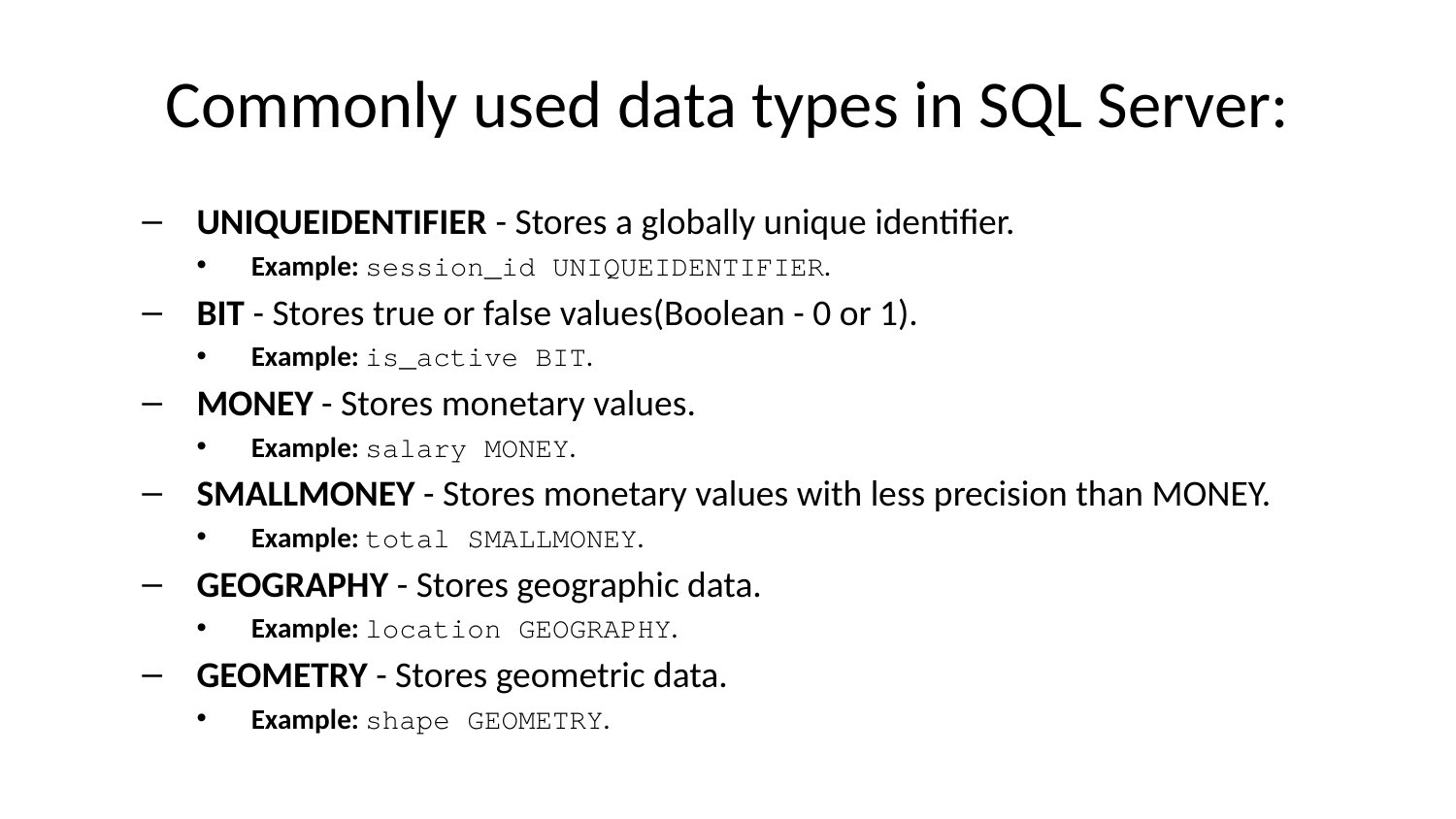

# Commonly used data types in SQL Server:
UNIQUEIDENTIFIER - Stores a globally unique identifier.
Example: session_id UNIQUEIDENTIFIER.
BIT - Stores true or false values(Boolean - 0 or 1).
Example: is_active BIT.
MONEY - Stores monetary values.
Example: salary MONEY.
SMALLMONEY - Stores monetary values with less precision than MONEY.
Example: total SMALLMONEY.
GEOGRAPHY - Stores geographic data.
Example: location GEOGRAPHY.
GEOMETRY - Stores geometric data.
Example: shape GEOMETRY.